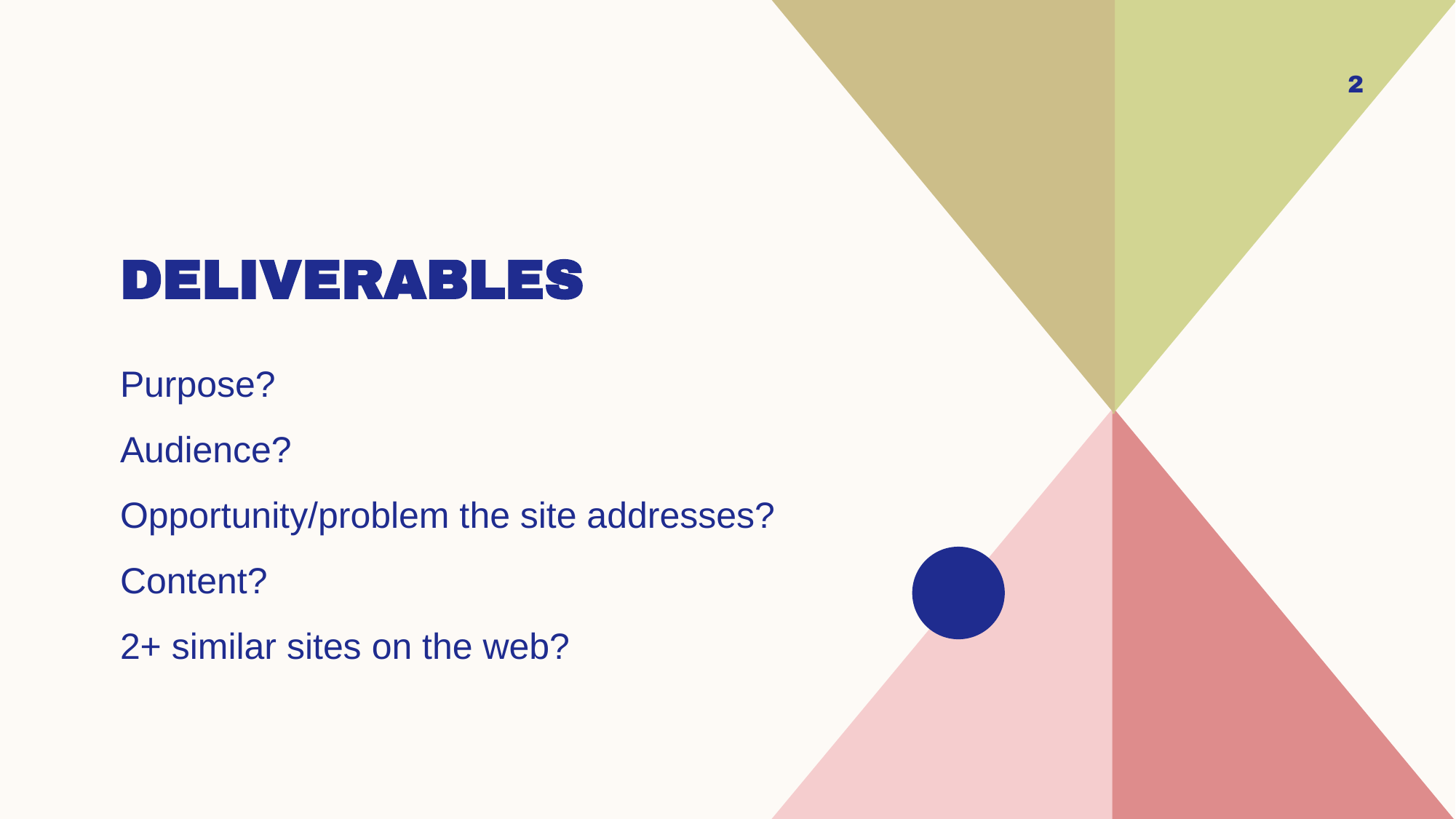

2
# deliverables
Purpose?
Audience?
Opportunity/problem the site addresses?
Content?
2+ similar sites on the web?